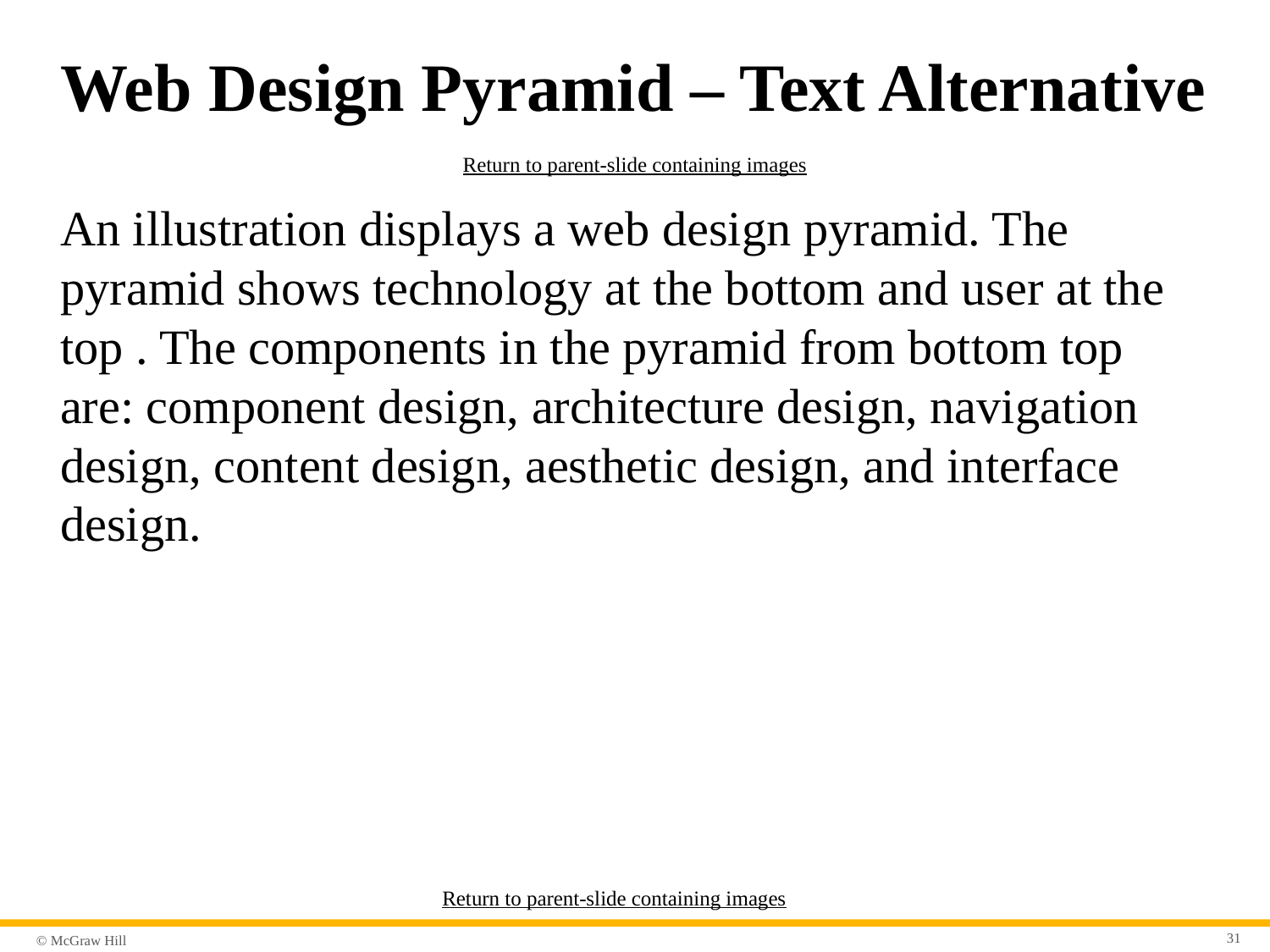

# Web Design Pyramid – Text Alternative
Return to parent-slide containing images
An illustration displays a web design pyramid. The pyramid shows technology at the bottom and user at the top . The components in the pyramid from bottom top are: component design, architecture design, navigation design, content design, aesthetic design, and interface design.
Return to parent-slide containing images
31